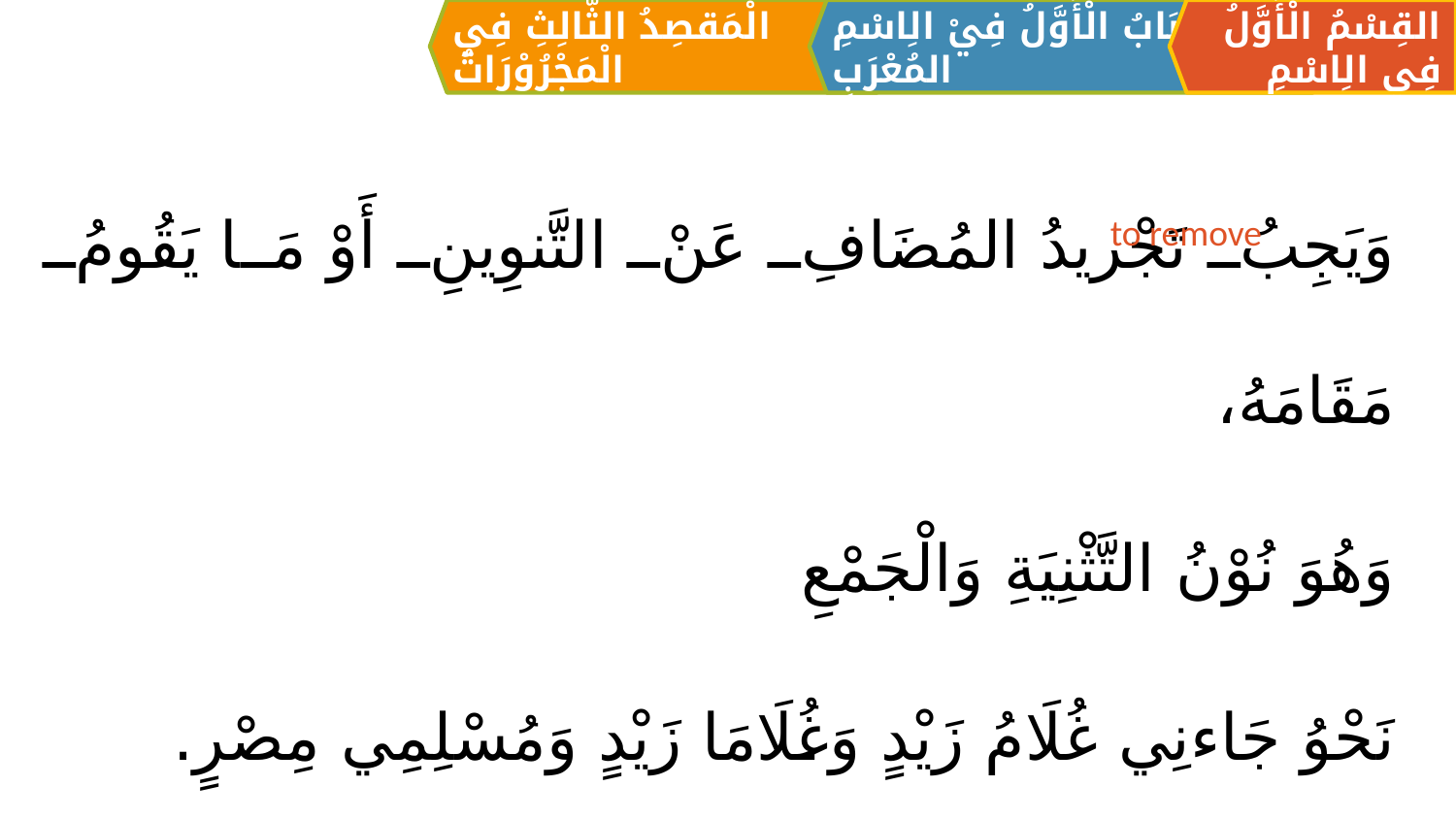

الْمَقصِدُ الثَّالِثِ فِي الْمَجْرُوْرَاتُ
القِسْمُ الْأَوَّلُ فِي الِاسْمِ
اَلبَابُ الْأَوَّلُ فِيْ الِاسْمِ المُعْرَبِ
وَيَجِبُ تَجْريدُ المُضَافِ عَنْ التَّنوِينِ أَوْ مَا يَقُومُ مَقَامَهُ،
	وَهُوَ نُوْنُ التَّثْنِيَةِ وَالْجَمْعِ
نَحْوُ جَاءنِي غُلَامُ زَيْدٍ وَغُلَامَا زَيْدٍ وَمُسْلِمِي مِصْرٍ.
to remove